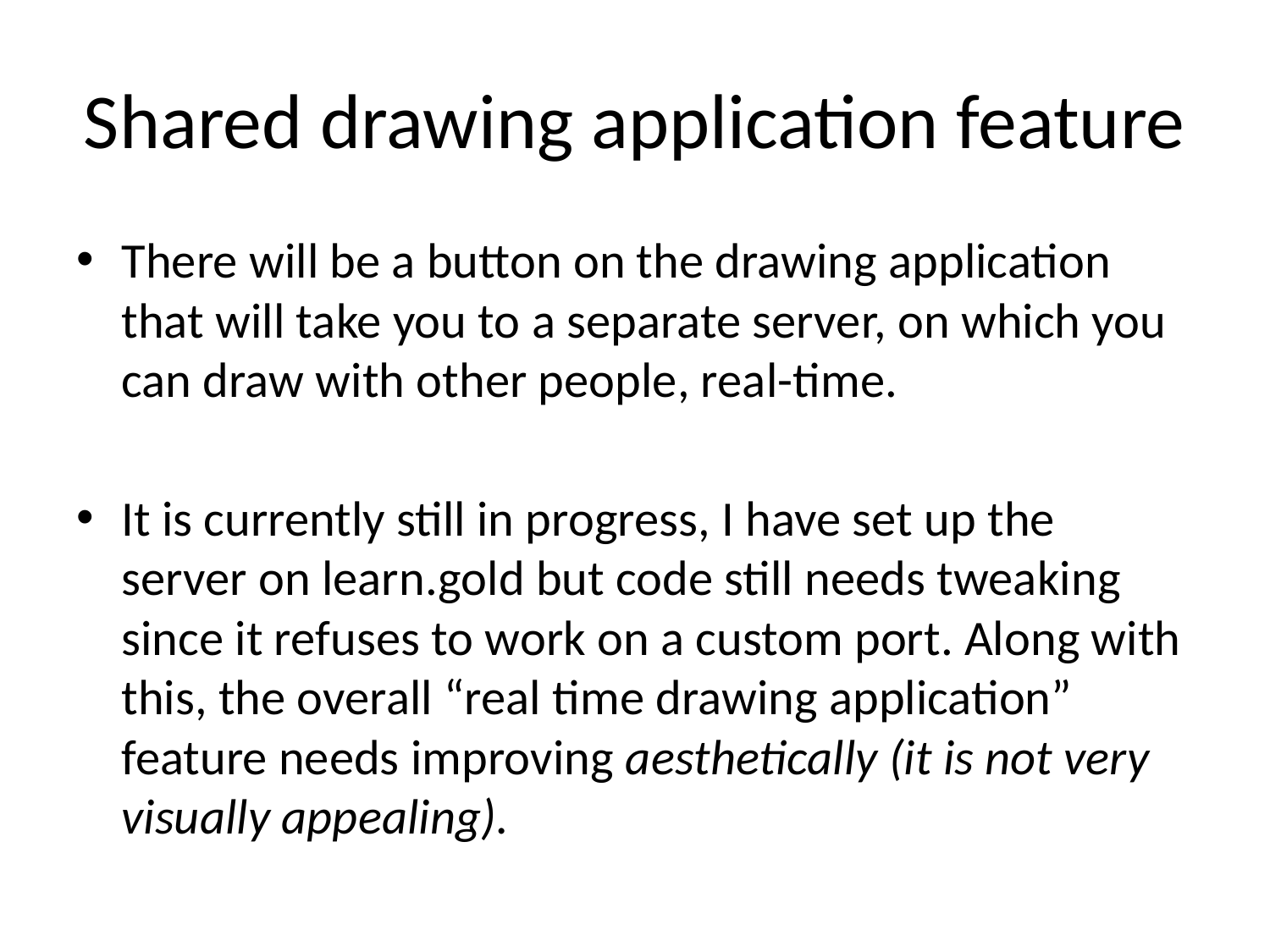

# Shared drawing application feature
There will be a button on the drawing application that will take you to a separate server, on which you can draw with other people, real-time.

It is currently still in progress, I have set up the server on learn.gold but code still needs tweaking since it refuses to work on a custom port. Along with this, the overall “real time drawing application” feature needs improving aesthetically (it is not very visually appealing).